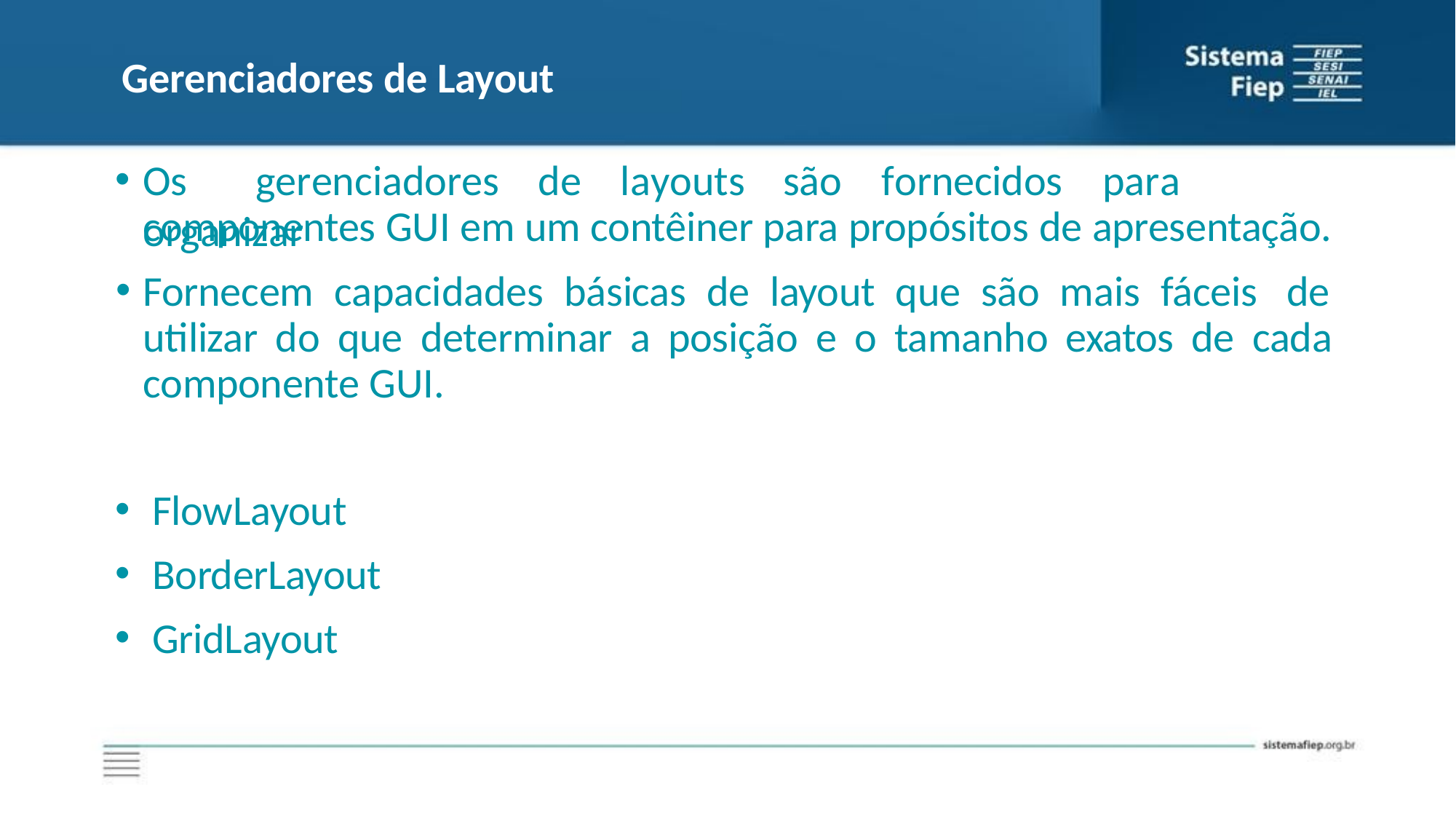

# Gerenciadores de Layout
Os	gerenciadores	de	layouts	são	fornecidos	para	organizar
componentes GUI em um contêiner para propósitos de apresentação.
Fornecem capacidades básicas de layout que são mais fáceis de  utilizar do que determinar a posição e o tamanho exatos de cada  componente GUI.
FlowLayout
BorderLayout
GridLayout